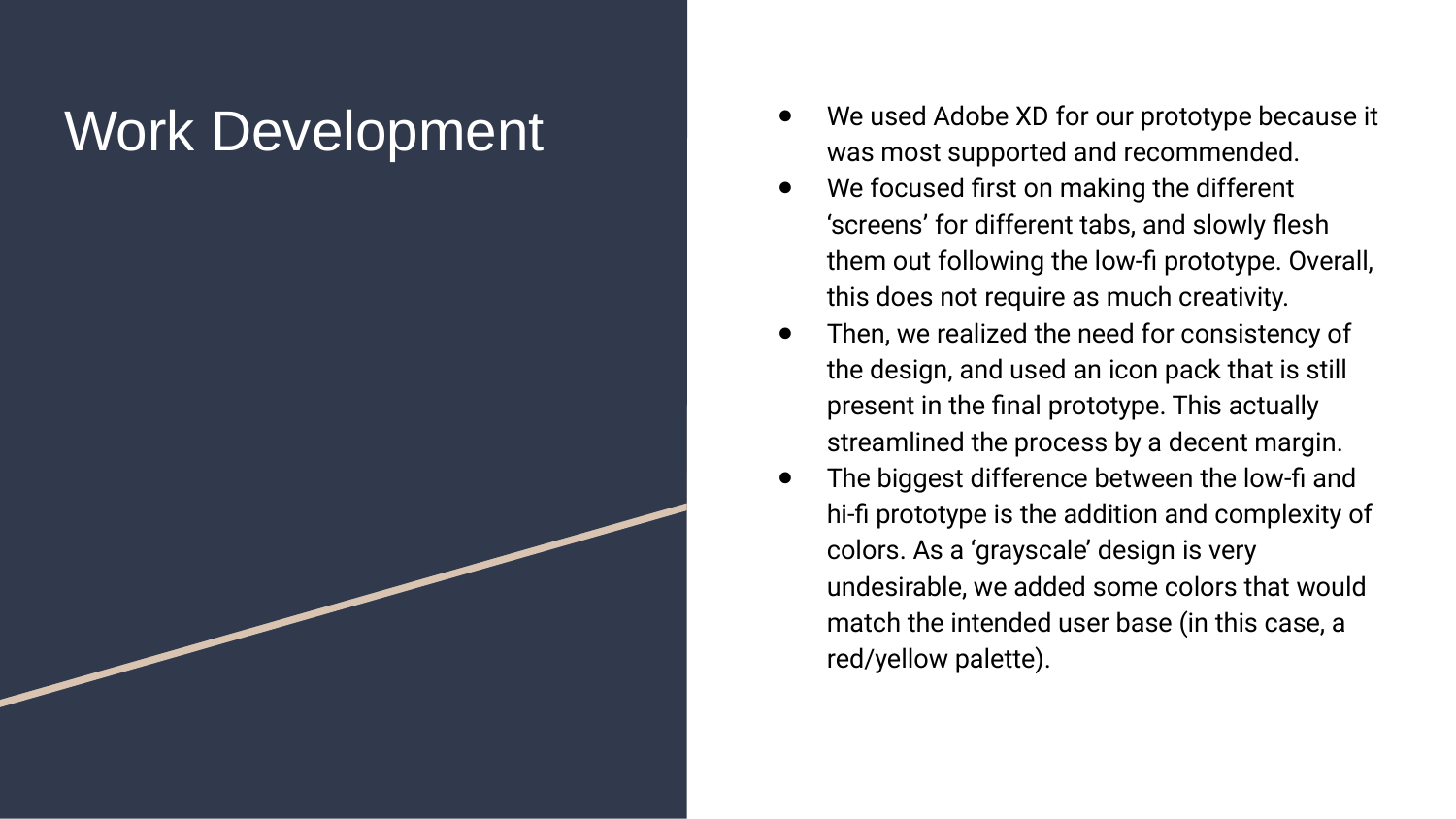

# Work Development
We used Adobe XD for our prototype because it was most supported and recommended.
We focused first on making the different ‘screens’ for different tabs, and slowly flesh them out following the low-fi prototype. Overall, this does not require as much creativity.
Then, we realized the need for consistency of the design, and used an icon pack that is still present in the final prototype. This actually streamlined the process by a decent margin.
The biggest difference between the low-fi and hi-fi prototype is the addition and complexity of colors. As a ‘grayscale’ design is very undesirable, we added some colors that would match the intended user base (in this case, a red/yellow palette).